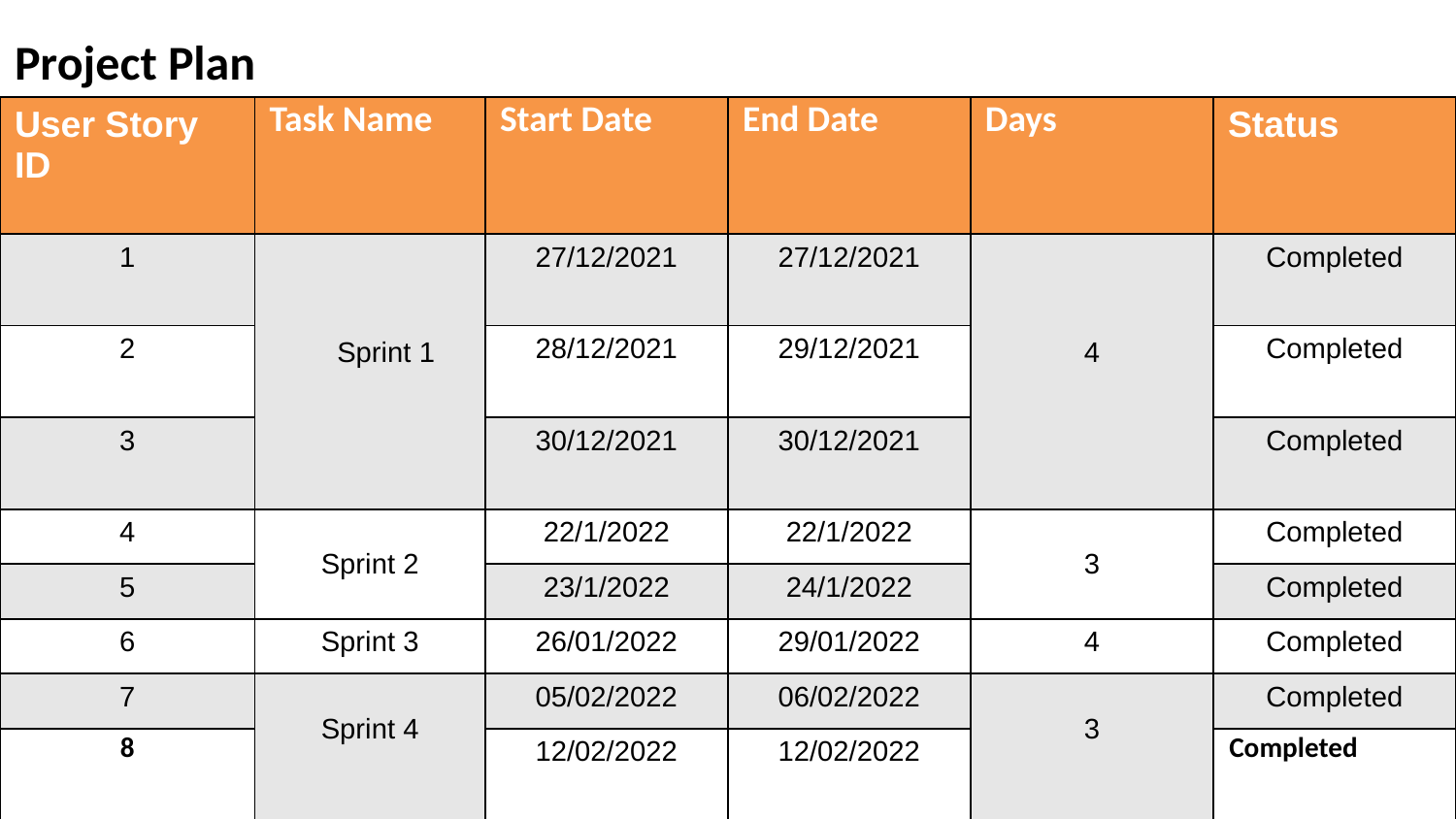

Project Plan
| User Story ID | Task Name | Start Date | End Date | Days | Status |
| --- | --- | --- | --- | --- | --- |
| 1 | Sprint 1 | 27/12/2021 | 27/12/2021 | 4 | Completed |
| 2 |  | 28/12/2021 | 29/12/2021 |  | Completed |
| 3 |  | 30/12/2021 | 30/12/2021 |  | Completed |
| 4 | Sprint 2 | 22/1/2022 | 22/1/2022 | 3 | Completed |
| 5 |  | 23/1/2022 | 24/1/2022 |  | Completed |
| 6 | Sprint 3 | 26/01/2022 | 29/01/2022 | 4 | Completed |
| 7 | Sprint 4 | 05/02/2022 | 06/02/2022 | 3 | Completed |
| 8 |  | 12/02/2022 | 12/02/2022 |  | Completed |